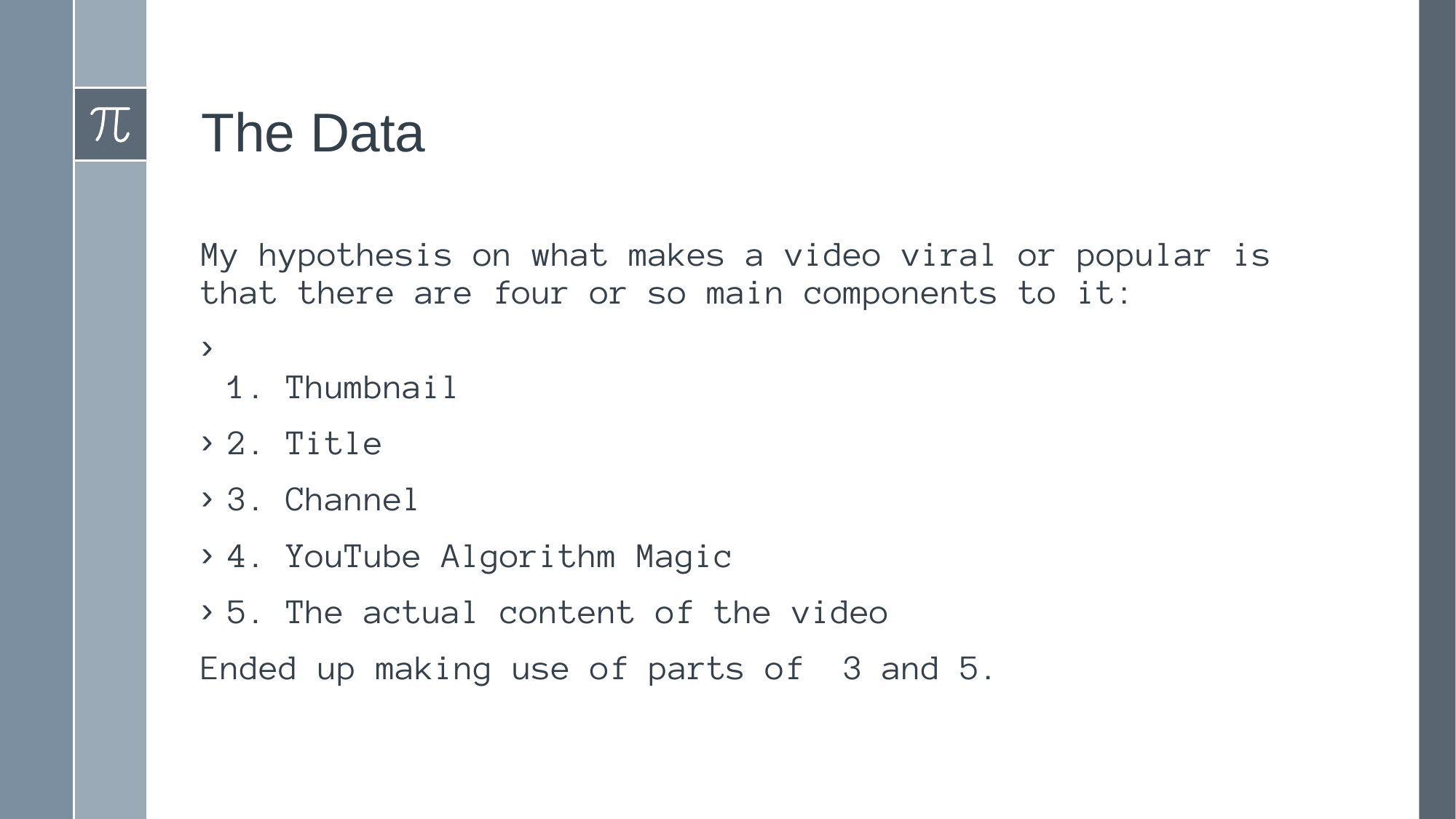

# The Data
My hypothesis on what makes a video viral or popular is that there are four or so main components to it:
1. Thumbnail
2. Title
3. Channel
4. YouTube Algorithm Magic
5. The actual content of the video
Ended up making use of parts of  3 and 5.